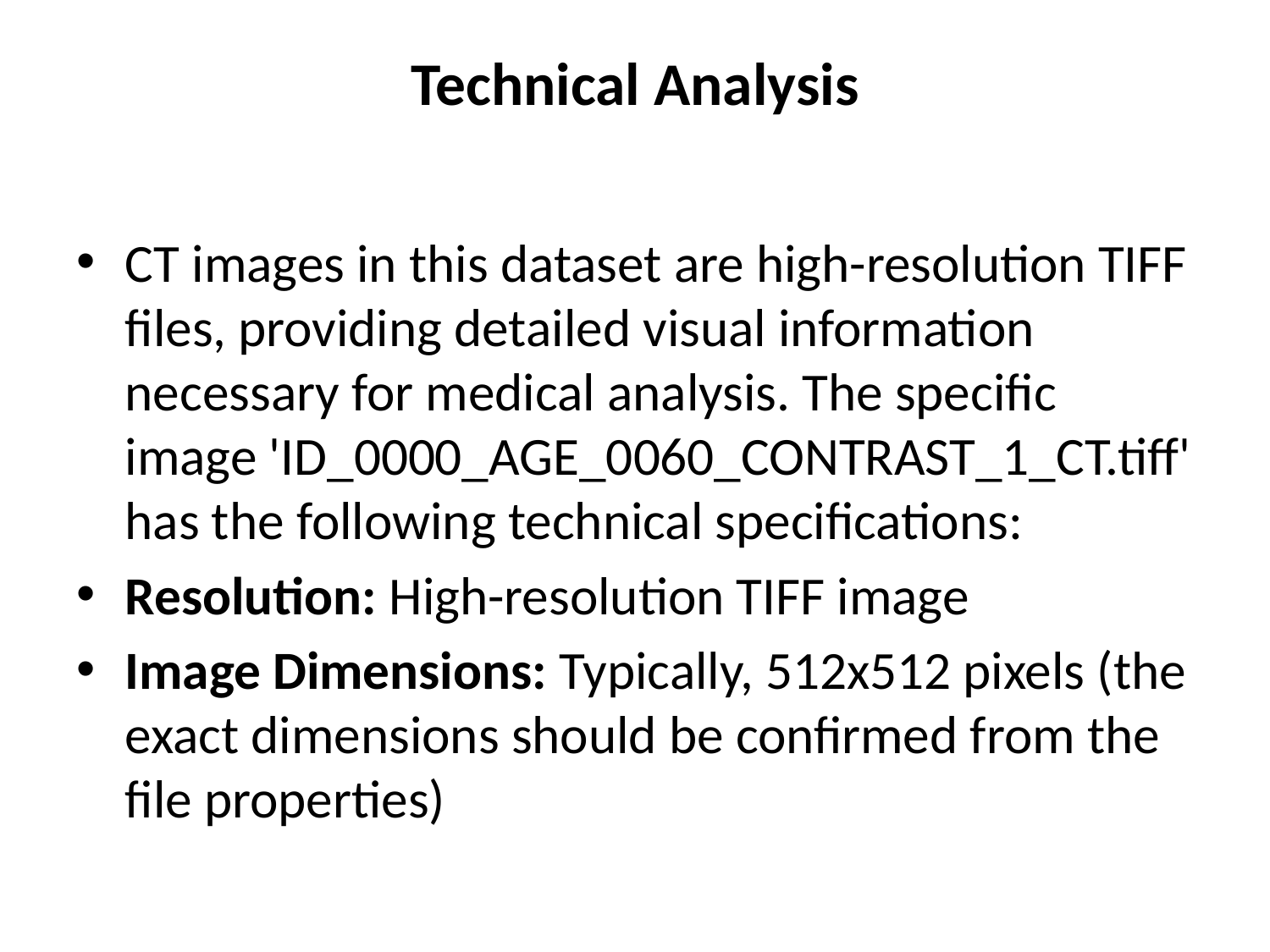

# Technical Analysis
CT images in this dataset are high-resolution TIFF files, providing detailed visual information necessary for medical analysis. The specific image 'ID_0000_AGE_0060_CONTRAST_1_CT.tiff' has the following technical specifications:
Resolution: High-resolution TIFF image
Image Dimensions: Typically, 512x512 pixels (the exact dimensions should be confirmed from the file properties)